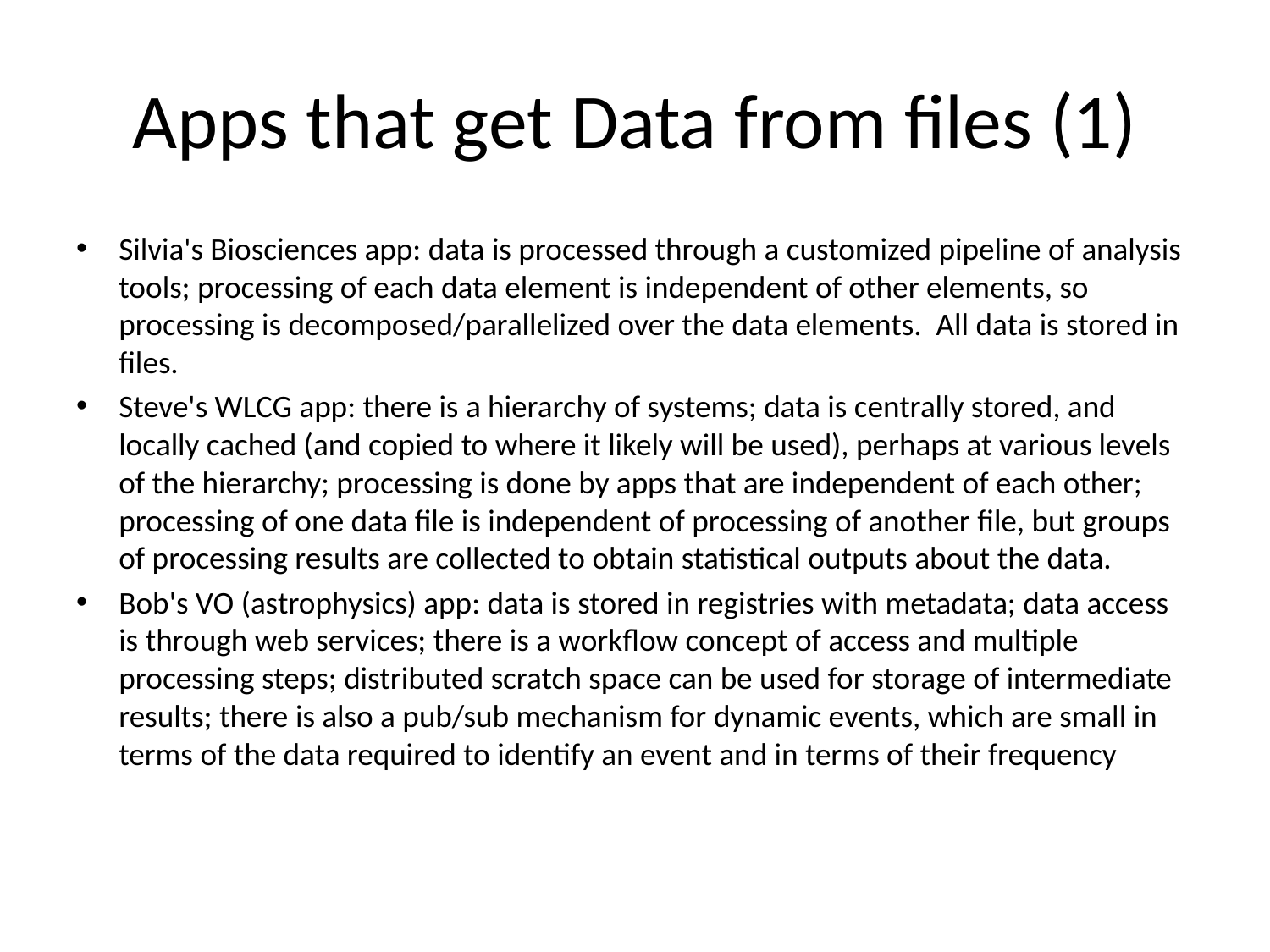

# Apps that get Data from files (1)
Silvia's Biosciences app: data is processed through a customized pipeline of analysis tools; processing of each data element is independent of other elements, so processing is decomposed/parallelized over the data elements.  All data is stored in files.
Steve's WLCG app: there is a hierarchy of systems; data is centrally stored, and locally cached (and copied to where it likely will be used), perhaps at various levels of the hierarchy; processing is done by apps that are independent of each other; processing of one data file is independent of processing of another file, but groups of processing results are collected to obtain statistical outputs about the data.
Bob's VO (astrophysics) app: data is stored in registries with metadata; data access is through web services; there is a workflow concept of access and multiple processing steps; distributed scratch space can be used for storage of intermediate results; there is also a pub/sub mechanism for dynamic events, which are small in terms of the data required to identify an event and in terms of their frequency